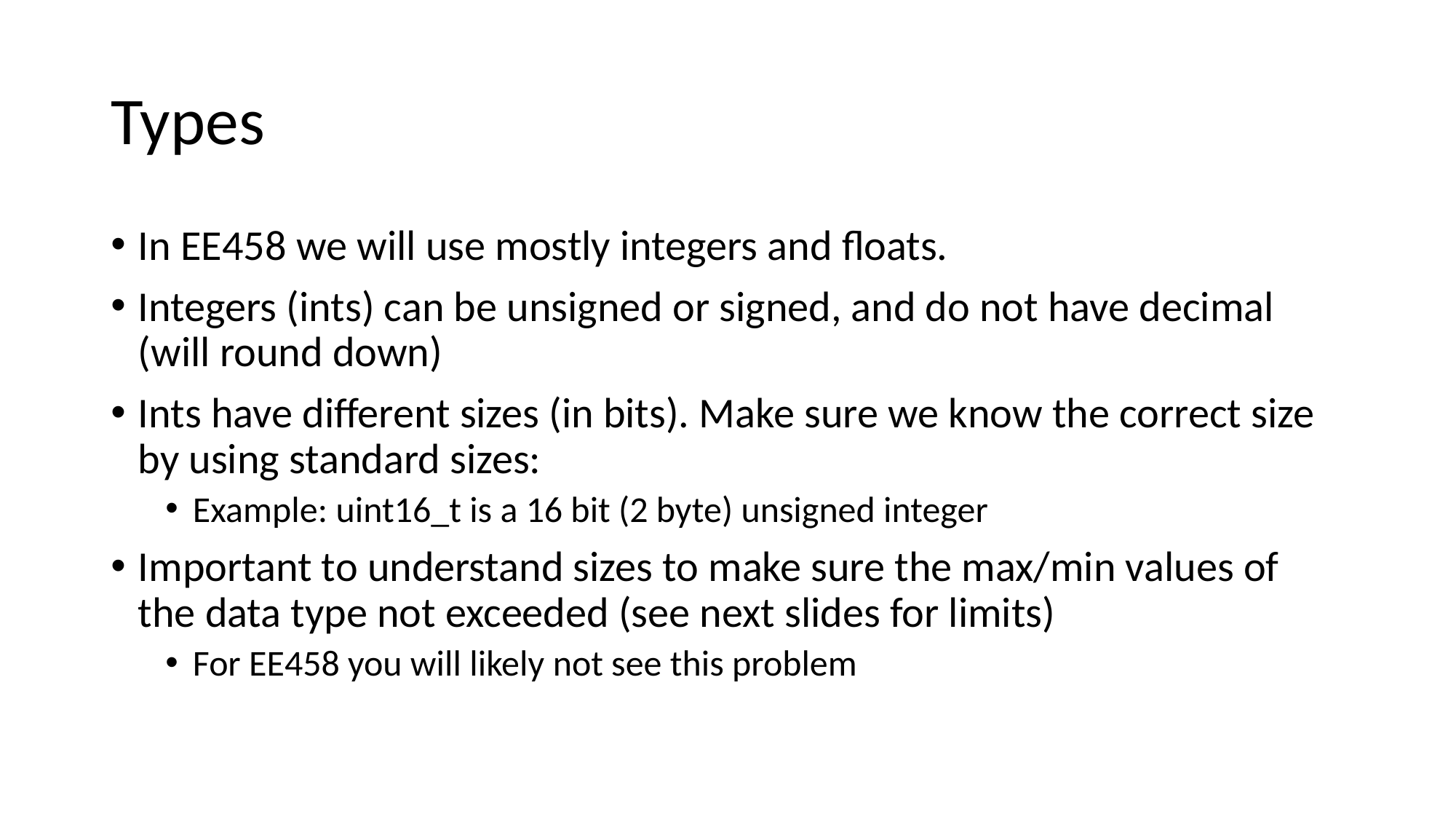

# Types
In EE458 we will use mostly integers and floats.
Integers (ints) can be unsigned or signed, and do not have decimal (will round down)
Ints have different sizes (in bits). Make sure we know the correct size by using standard sizes:
Example: uint16_t is a 16 bit (2 byte) unsigned integer
Important to understand sizes to make sure the max/min values of the data type not exceeded (see next slides for limits)
For EE458 you will likely not see this problem